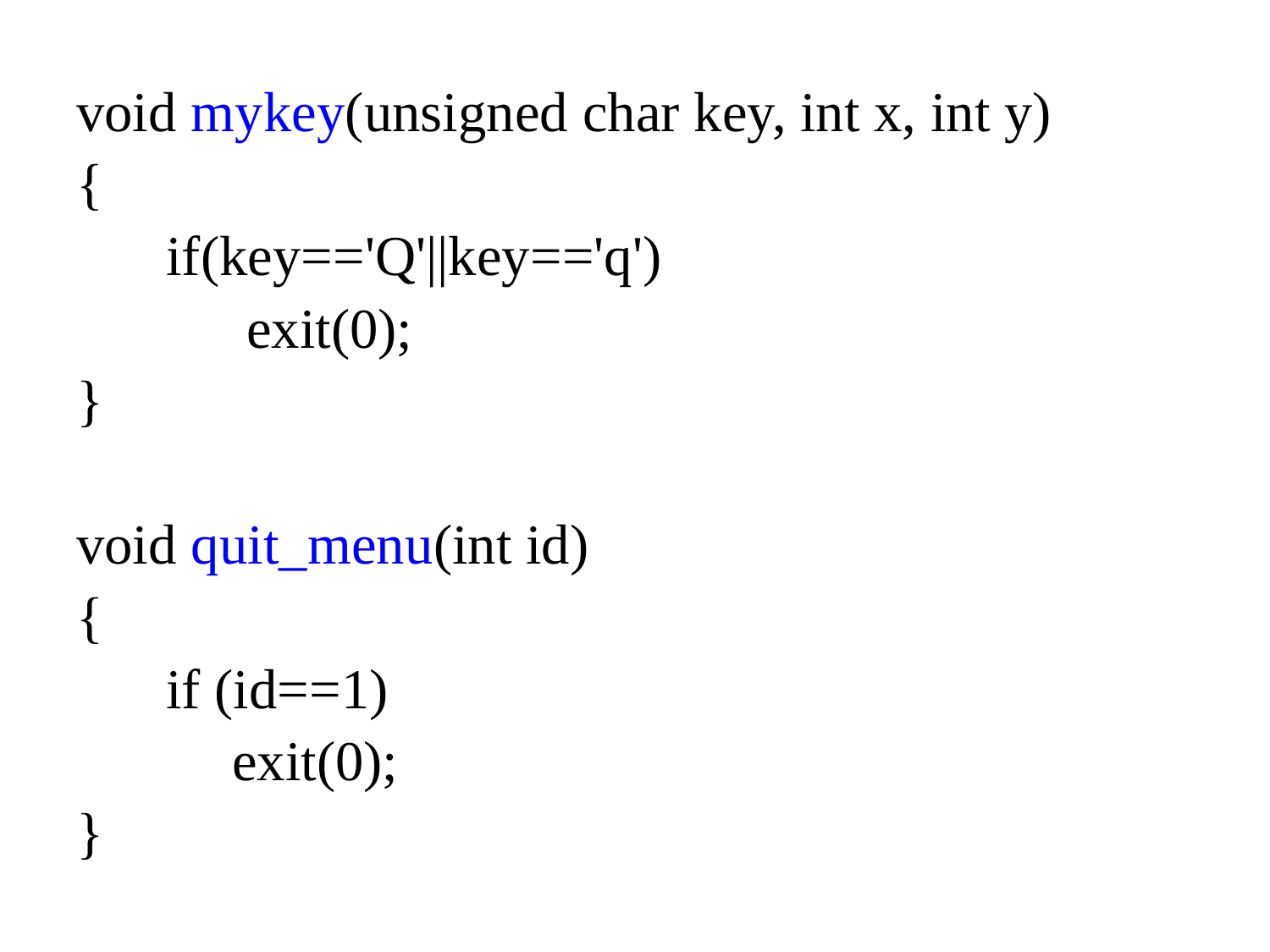

void mykey(unsigned char key, int x, int y)
{
	   if(key=='Q'||key=='q')
            exit(0);
}

void quit_menu(int id)
{
	   if (id==1)
           exit(0);
}